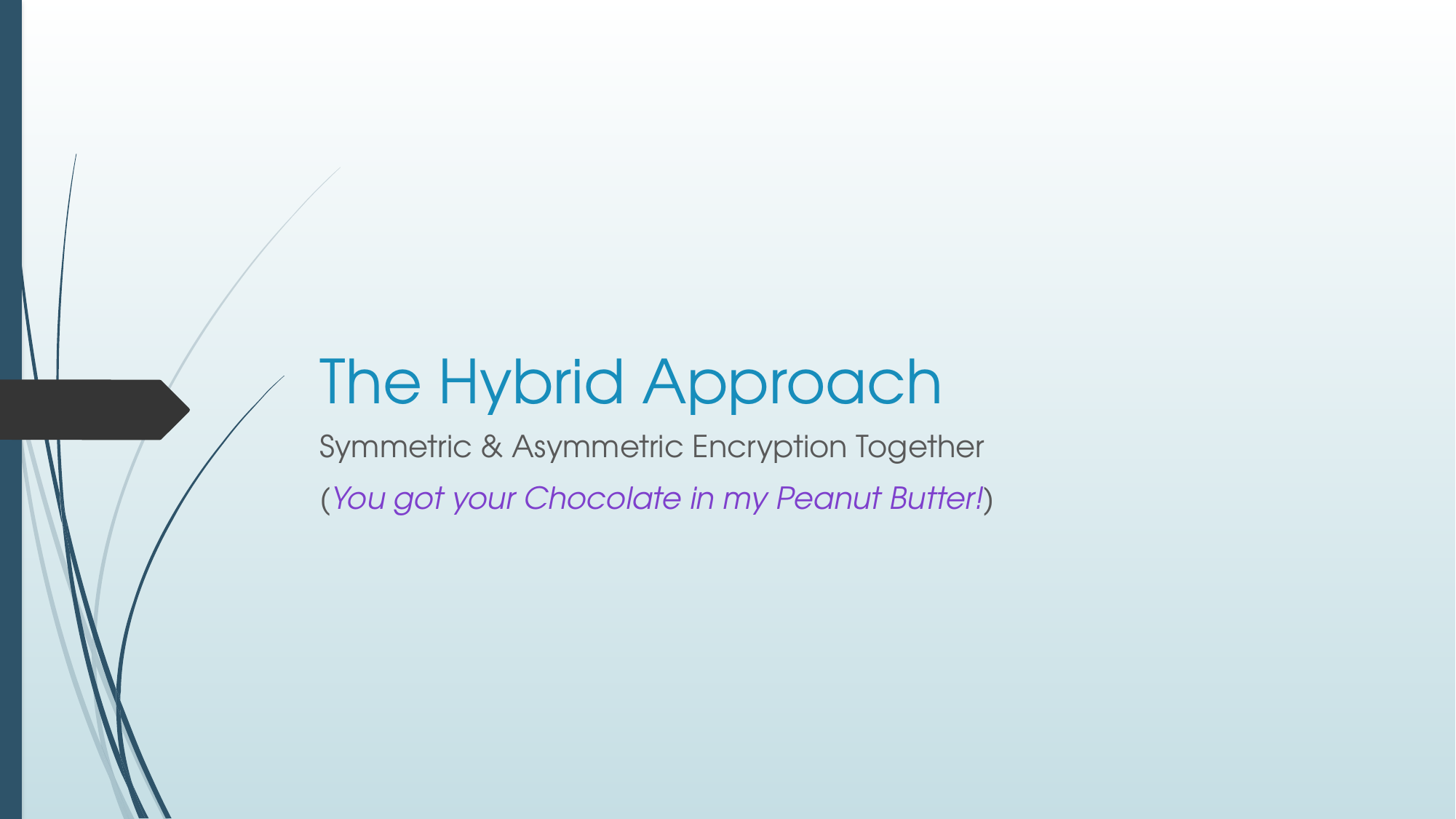

# The Hybrid Approach
Symmetric & Asymmetric Encryption Together
(You got your Chocolate in my Peanut Butter!)